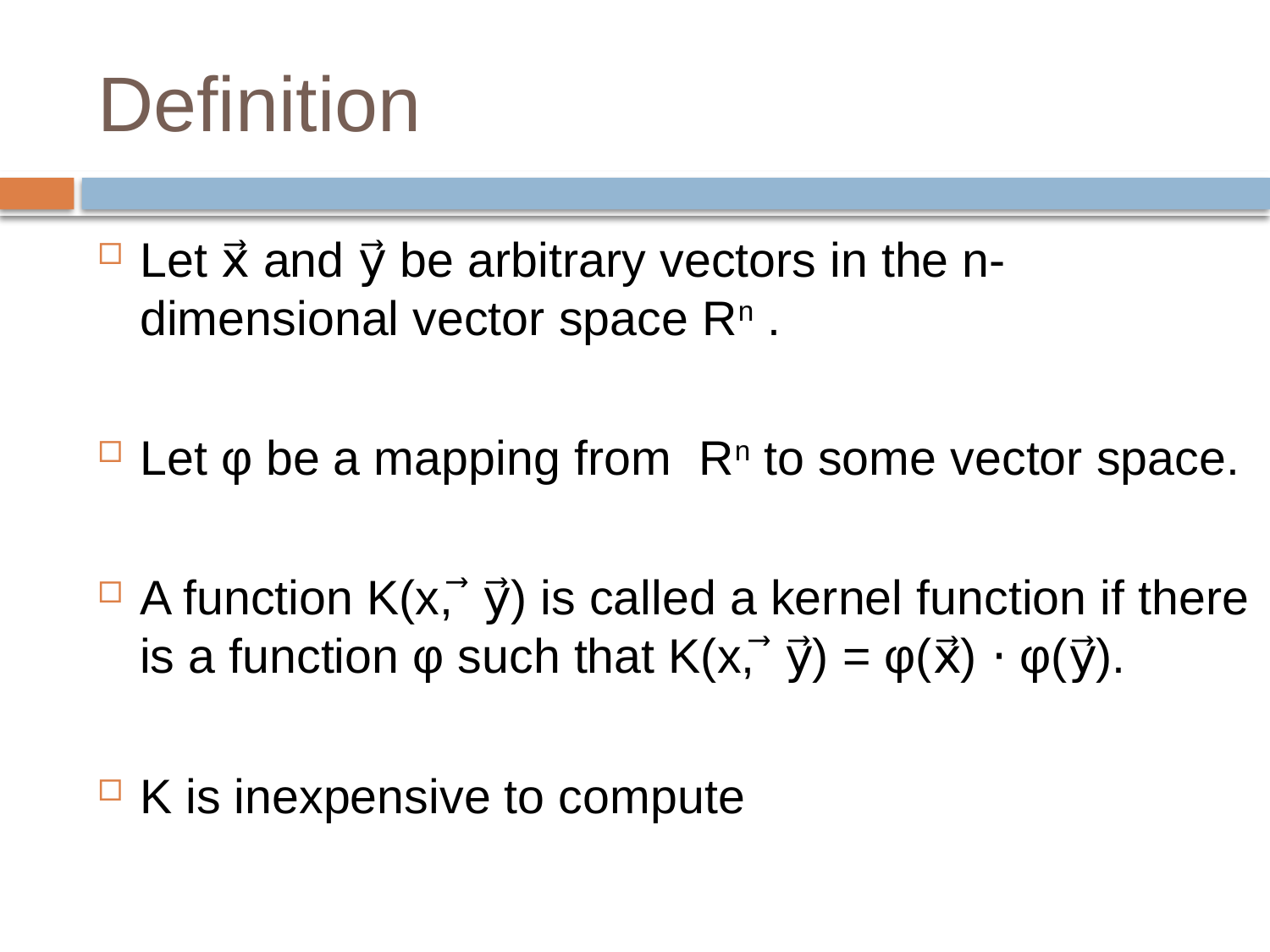

# Definition
Let x⃗ and y⃗ be arbitrary vectors in the n-dimensional vector space Rn .

Let φ be a mapping from  Rn to some vector space.

A function K(x, ⃗ y⃗) is called a kernel function if there is a function φ such that K(x, ⃗ y⃗) = φ(x⃗) ⋅ φ(y⃗).

K is inexpensive to compute